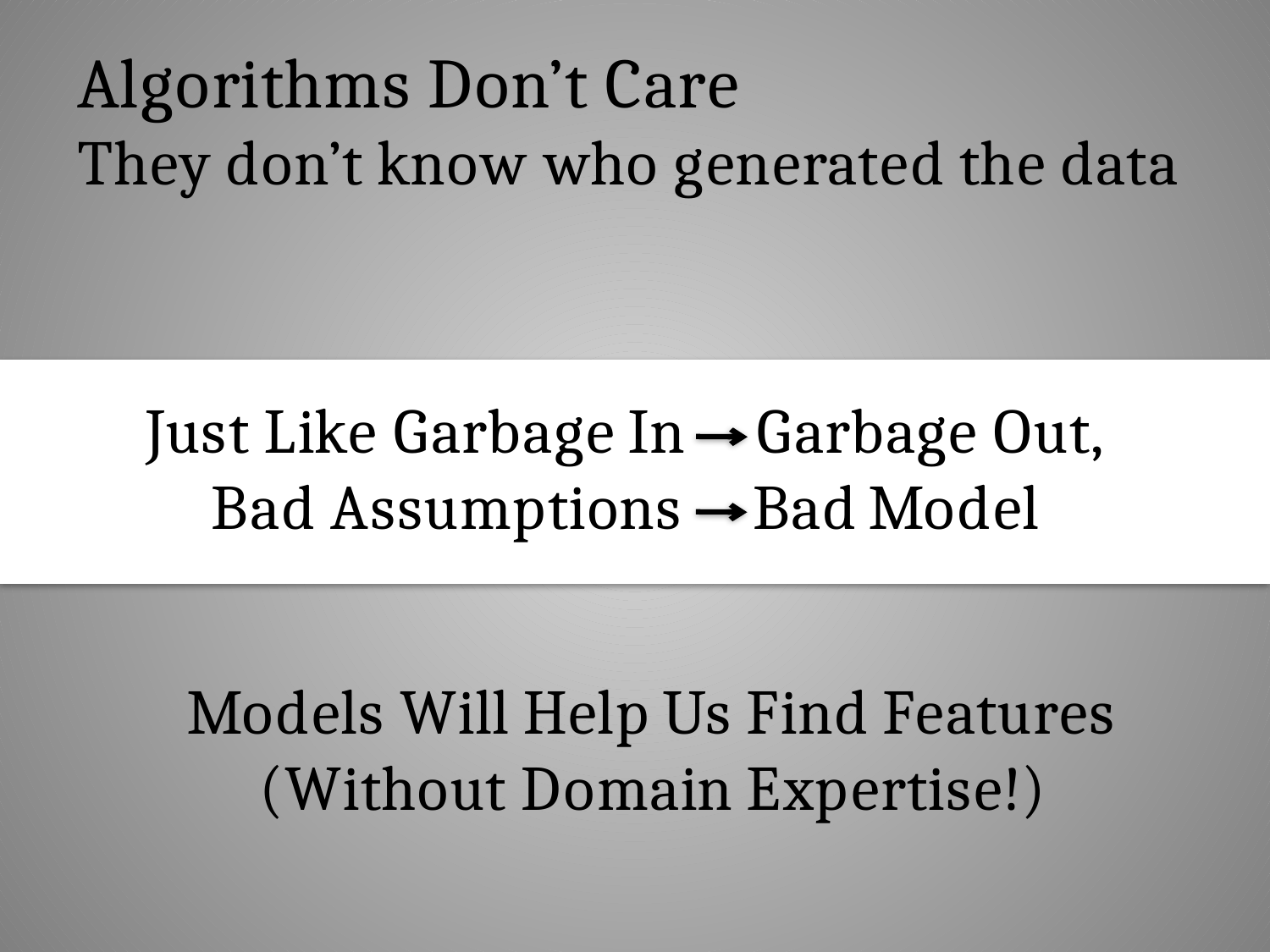

# Algorithms Don’t Care They don’t know who generated the data

Just Like Garbage In     Garbage Out,
Bad Assumptions     Bad Model
 Models Will Help Us Find Features
(Without Domain Expertise!)